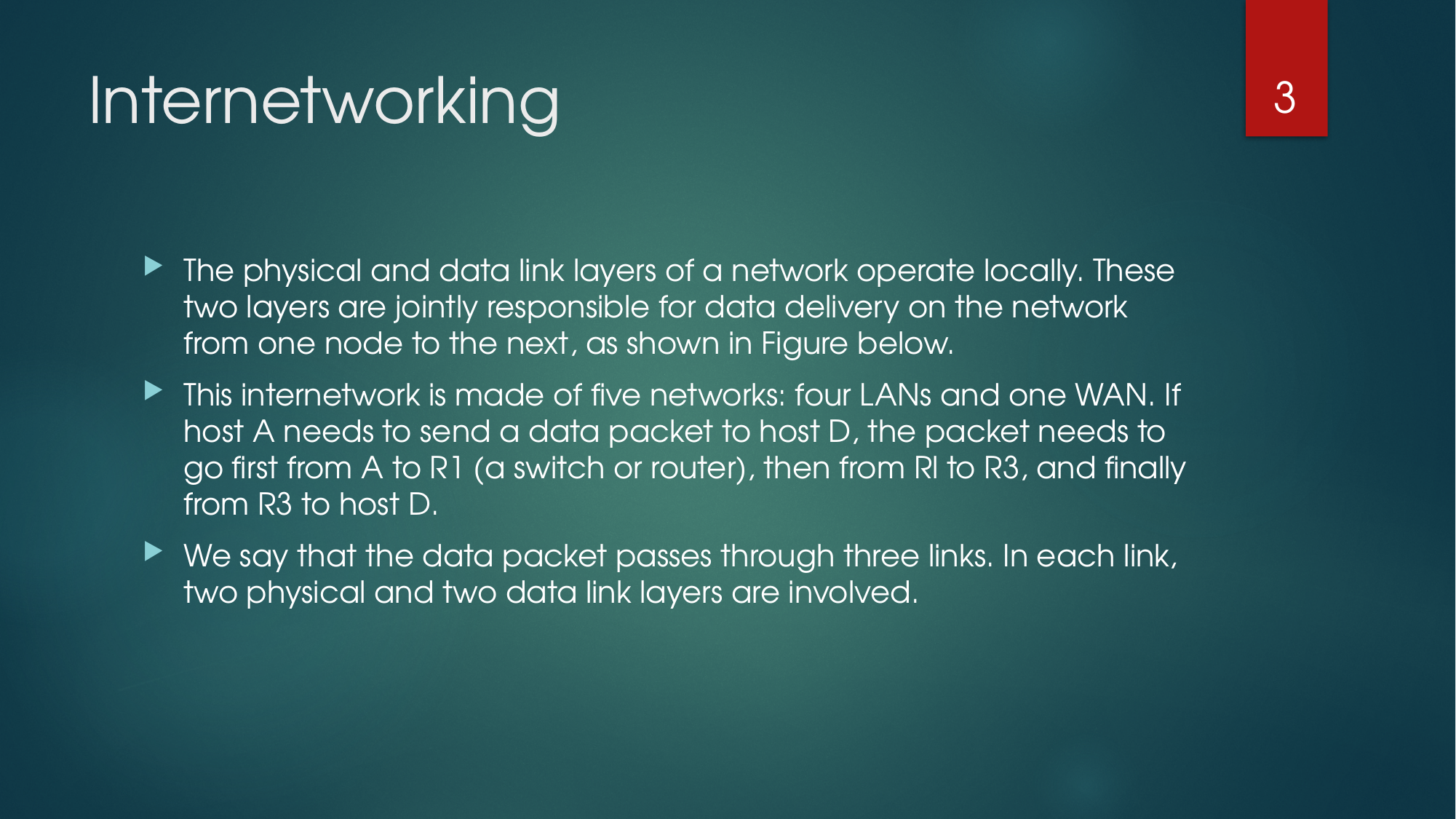

3
# Internetworking
The physical and data link layers of a network operate locally. These two layers are jointly responsible for data delivery on the network from one node to the next, as shown in Figure below.
This internetwork is made of five networks: four LANs and one WAN. If host A needs to send a data packet to host D, the packet needs to go first from A to R1 (a switch or router), then from Rl to R3, and finally from R3 to host D.
We say that the data packet passes through three links. In each link, two physical and two data link layers are involved.